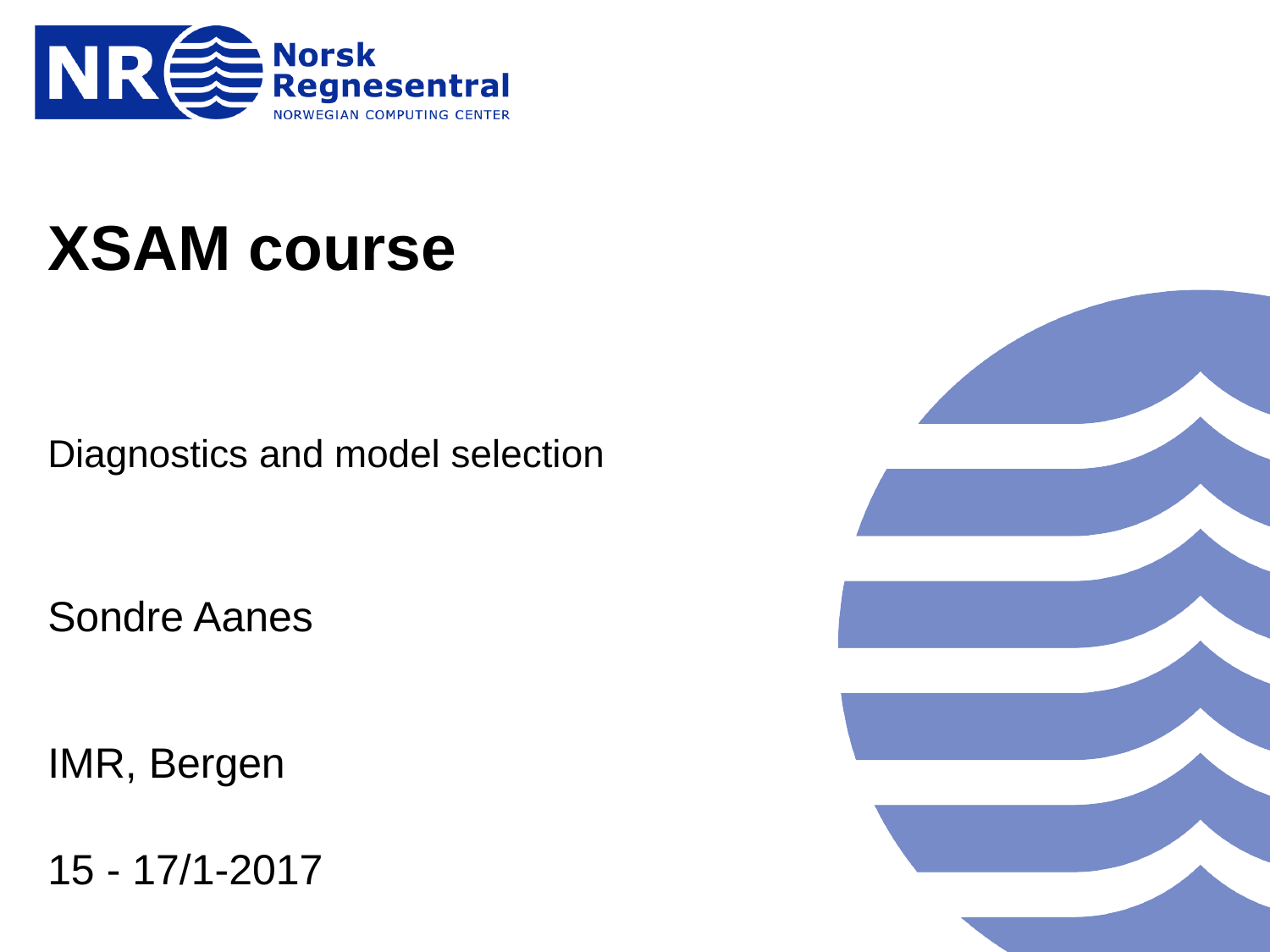

# XSAM course
Diagnostics and model selection
Sondre Aanes
IMR, Bergen
15 - 17/1-2017